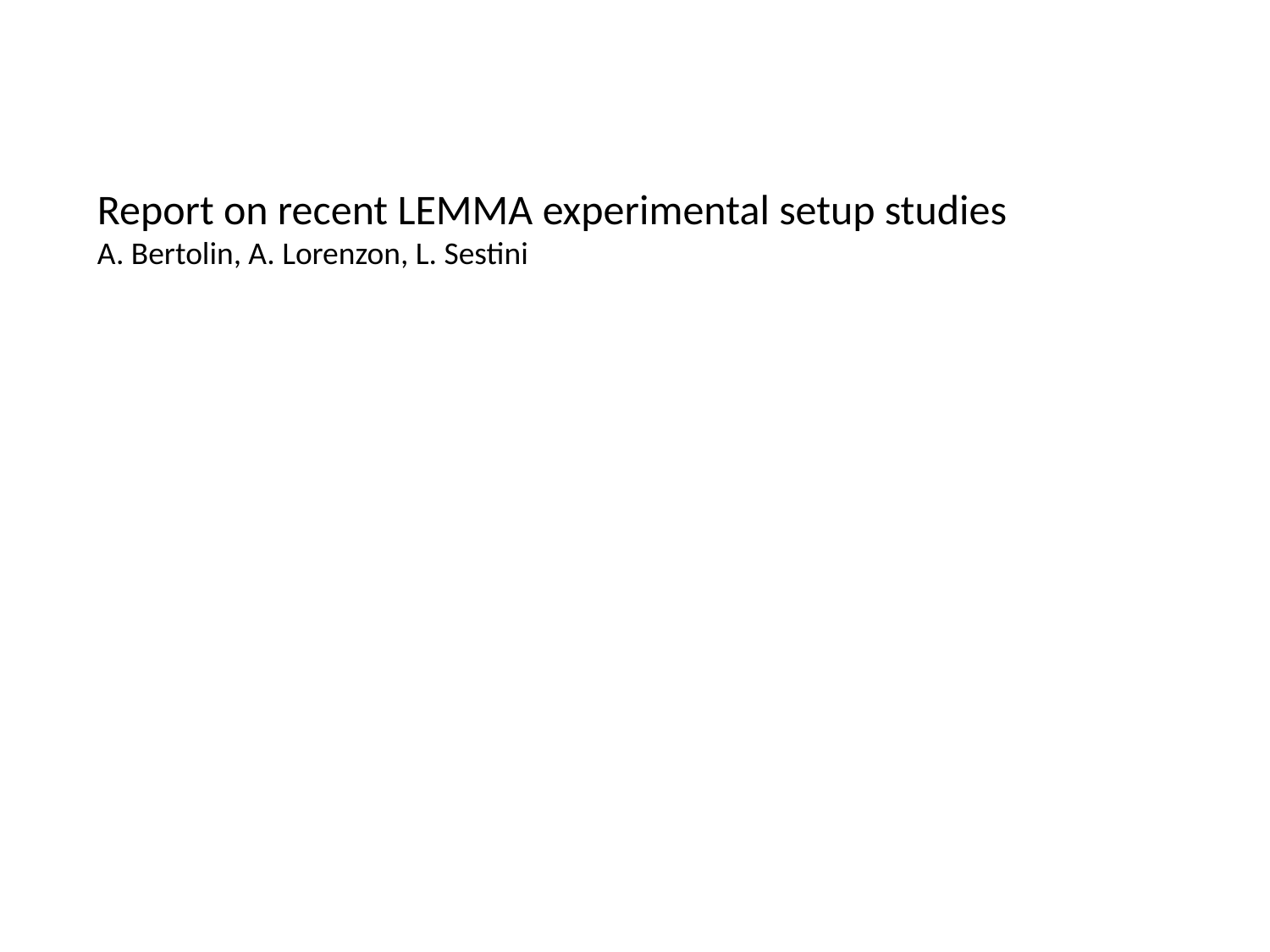

Report on recent LEMMA experimental setup studies
A. Bertolin, A. Lorenzon, L. Sestini